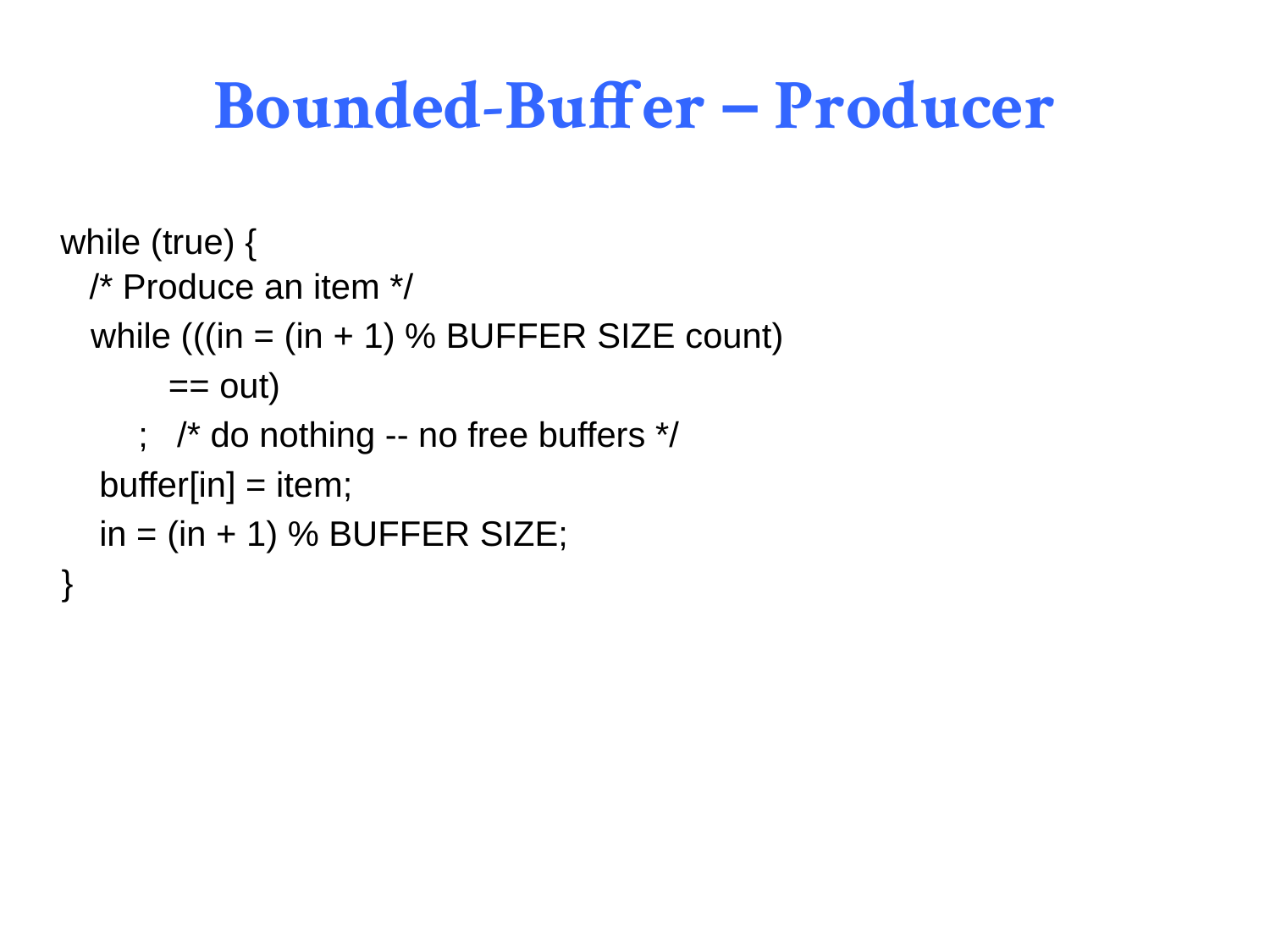

Bounded-Buffer – Producer
	while (true) {
   /* Produce an item */
        while (((in = (in + 1) % BUFFER SIZE count)
                == out)
	        ;   /* do nothing -- no free buffers */
	    buffer[in] = item;
	    in = (in + 1) % BUFFER SIZE;
     }